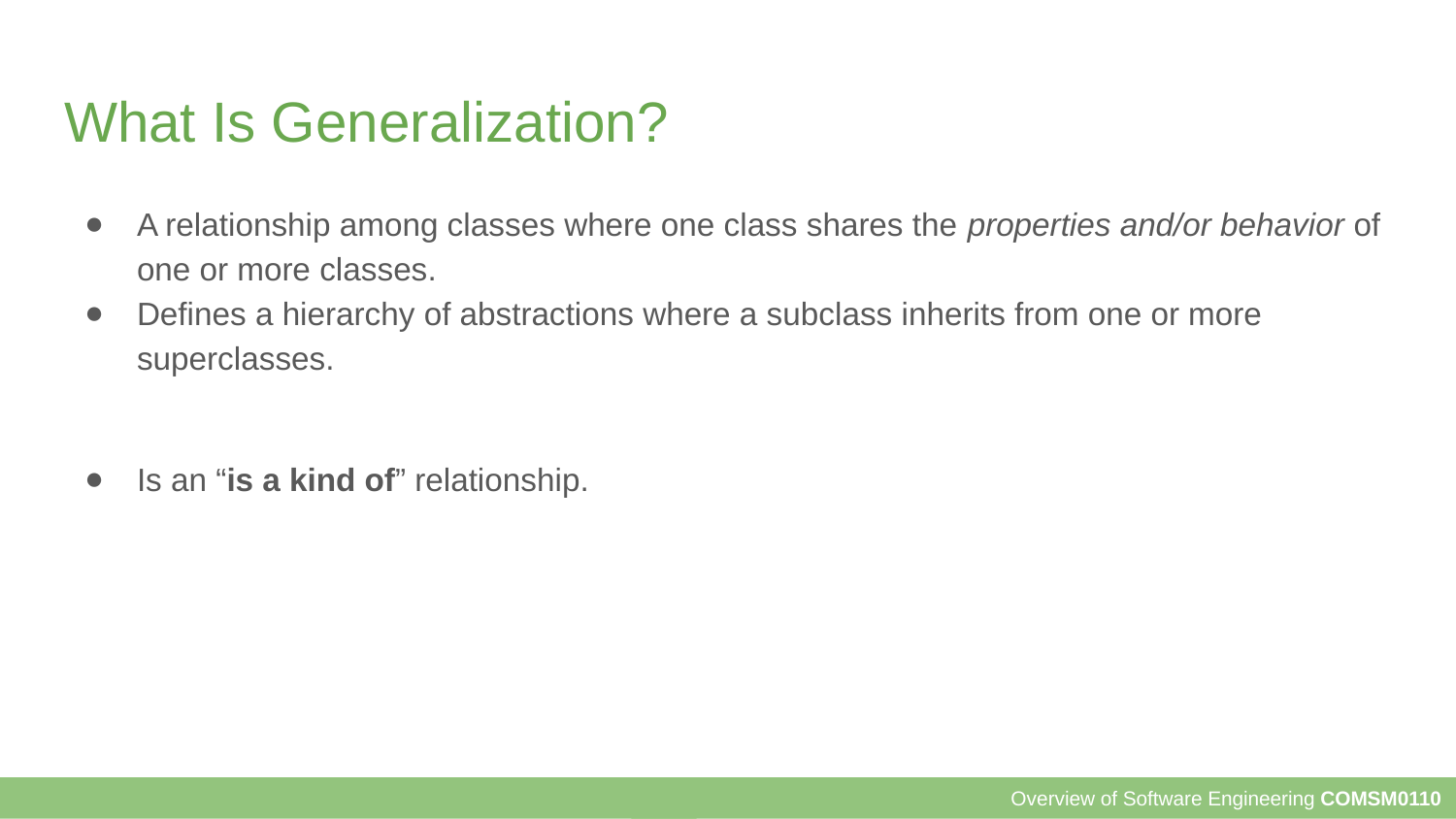

# What Is Generalization?
A relationship among classes where one class shares the properties and/or behavior of one or more classes.
Defines a hierarchy of abstractions where a subclass inherits from one or more superclasses.

Is an “is a kind of” relationship.